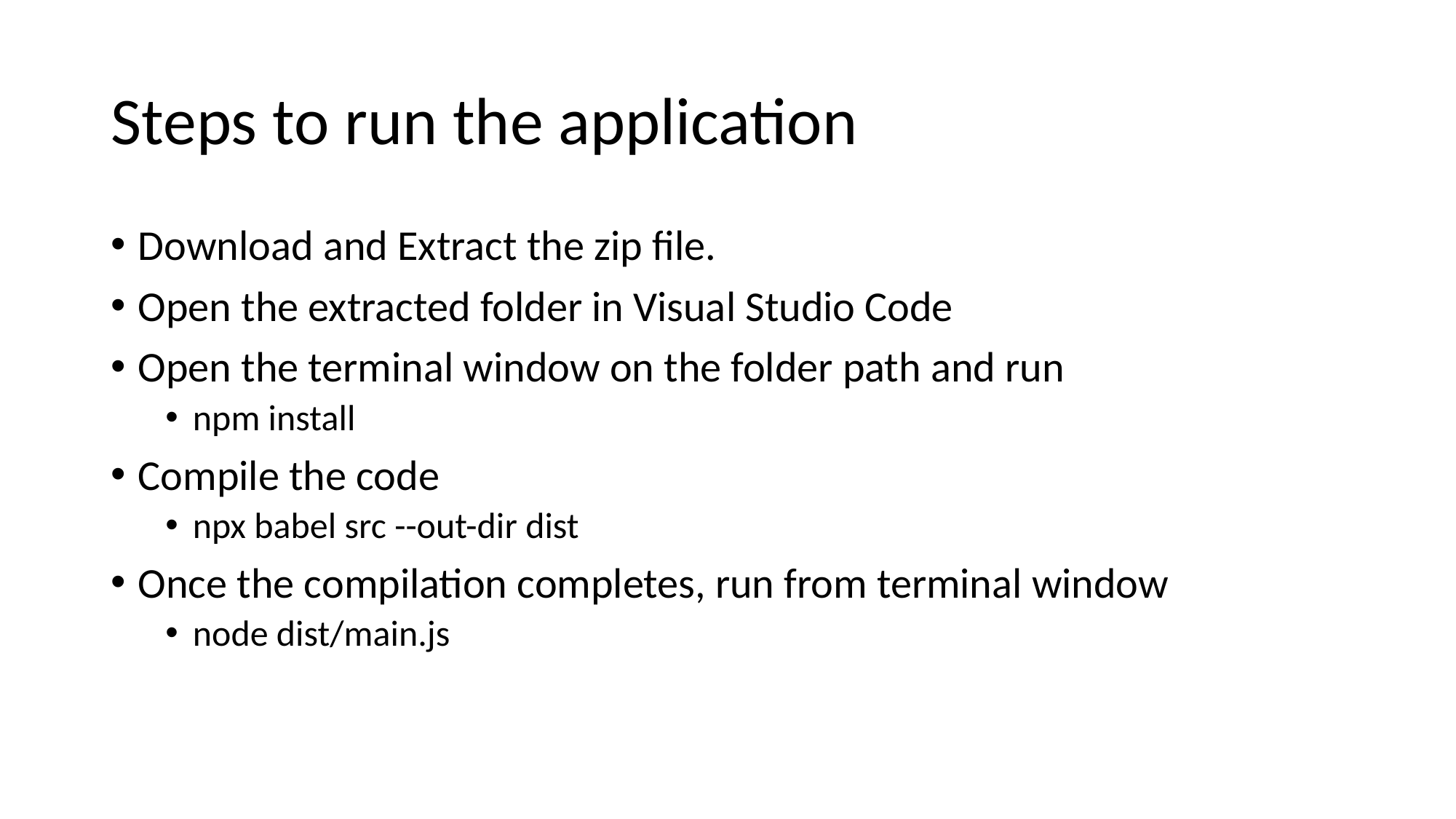

# Steps to run the application
Download and Extract the zip file.
Open the extracted folder in Visual Studio Code
Open the terminal window on the folder path and run
npm install
Compile the code
npx babel src --out-dir dist
Once the compilation completes, run from terminal window
node dist/main.js